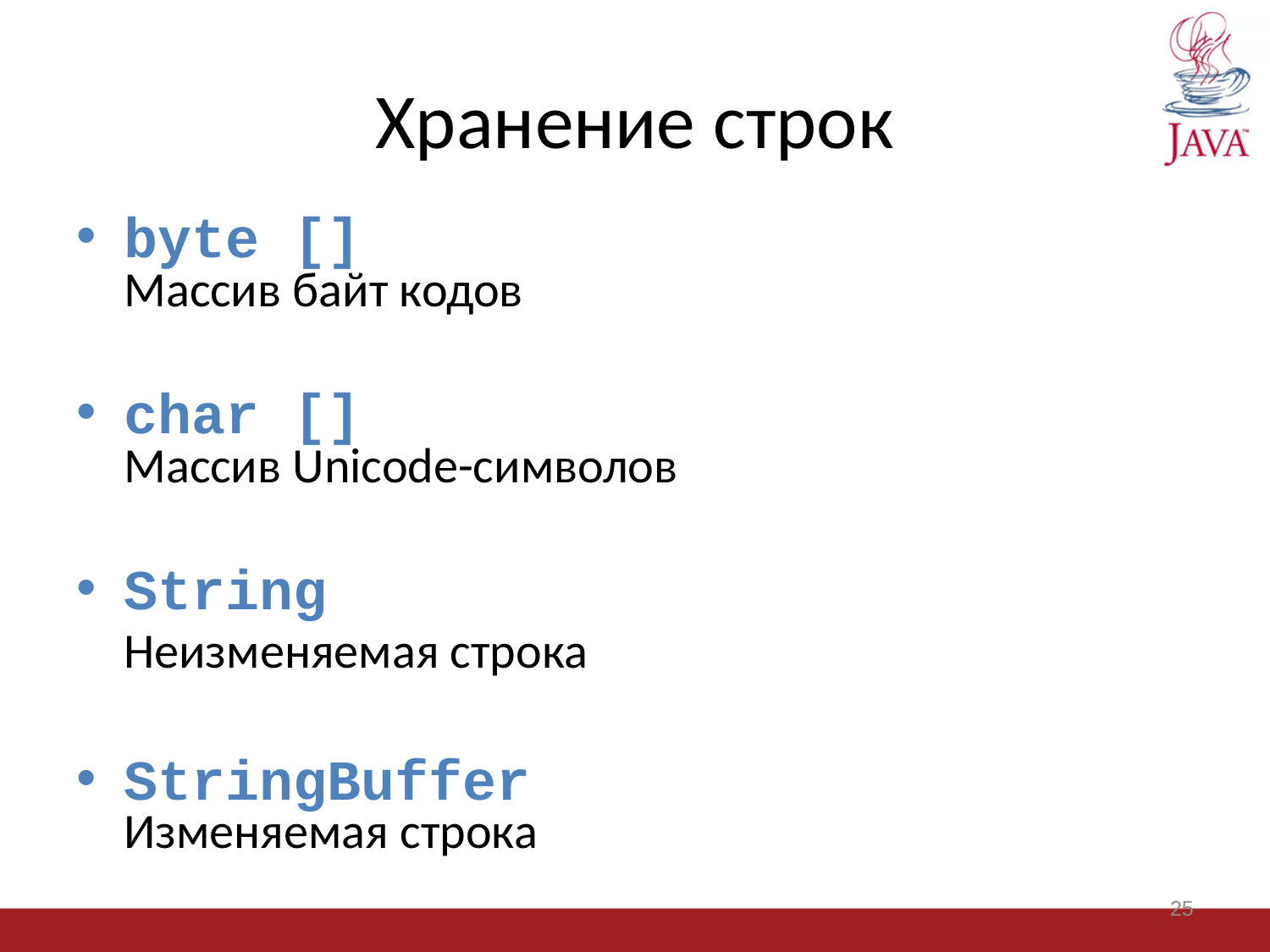

# Хранение строк
byte []
Массив байт кодов

char []
Массив Unicode-символов

String
	Неизменяемая строка

StringBuffer
Изменяемая строка
25